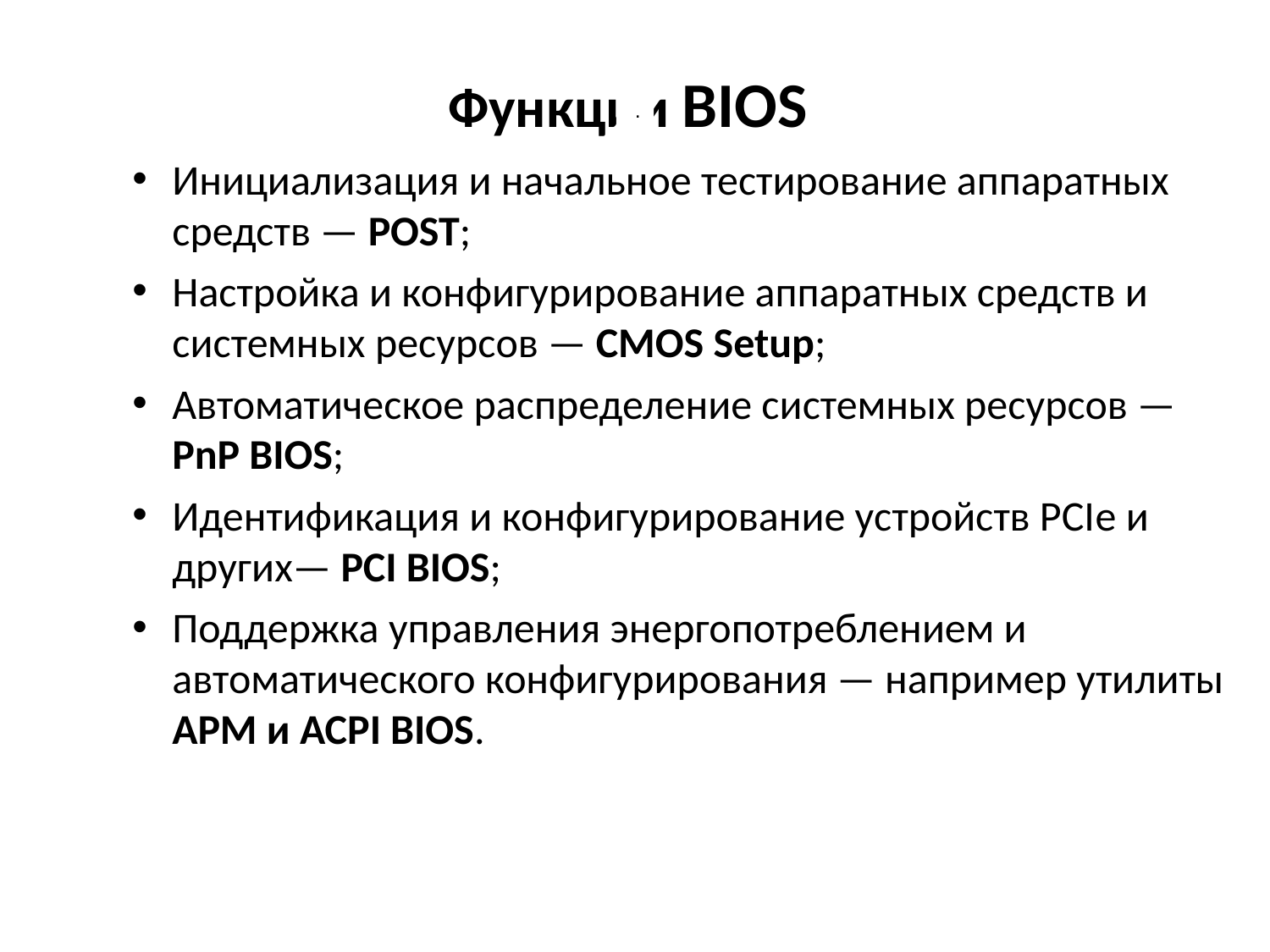

# Функции BIOS
 .
Инициализация и начальное тестирование аппаратных средств — POST;
Настройка и конфигурирование аппаратных средств и системных ресурсов — CMOS Setup;
Автоматическое распределение системных ресурсов — PnP BIOS;
Идентификация и конфигурирование устройств PCIe и других— PCI BIOS;
Поддержка управления энергопотреблением и автоматического конфигурирования — например утилиты АРМ и ACPI BIOS.